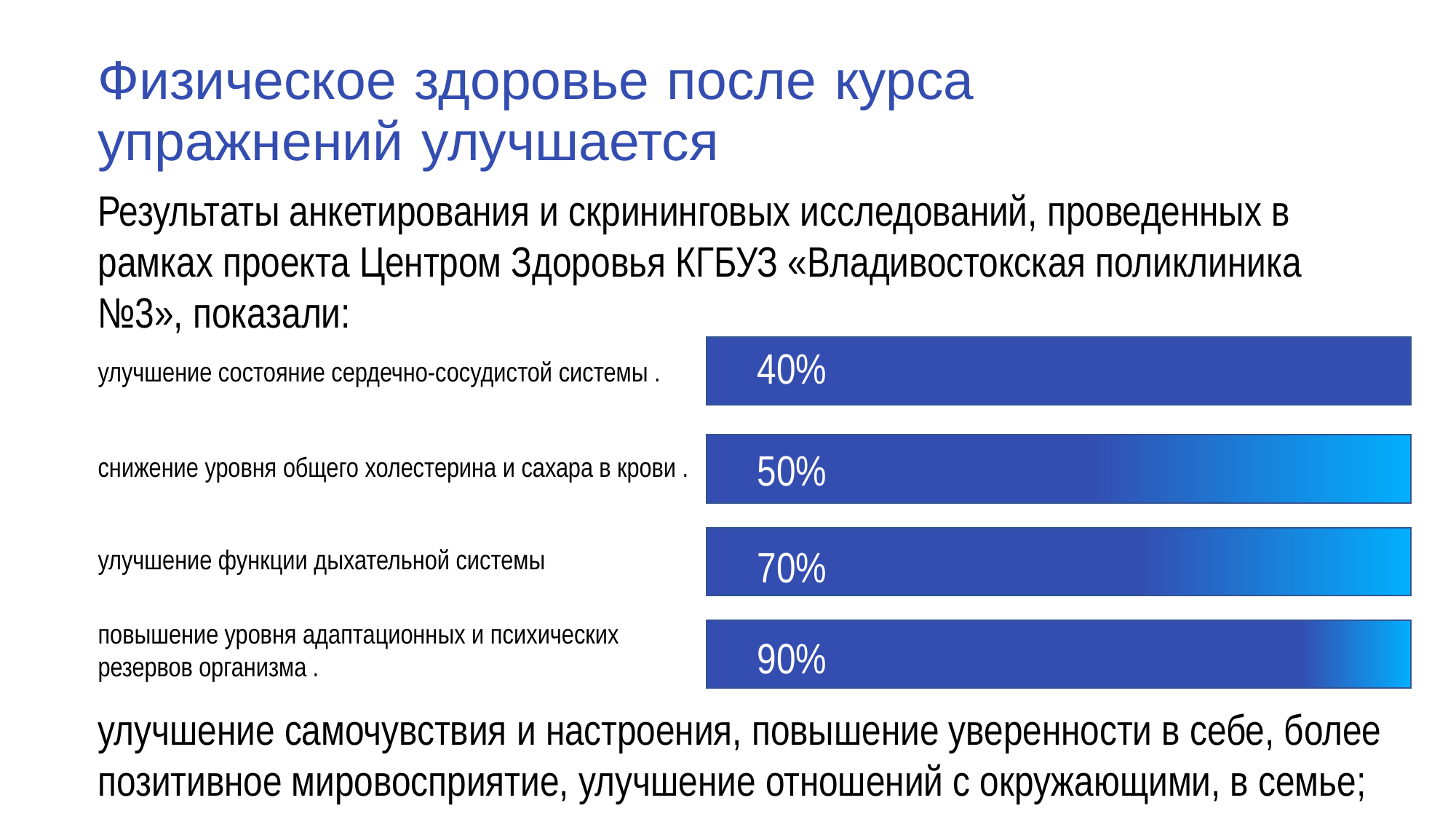

Физическое здоровье после курса упражнений улучшается
Результаты анкетирования и скрининговых исследований, проведенных в рамках проекта Центром Здоровья КГБУЗ «Владивостокская поликлиника №3», показали:
40%

улучшение состояние сердечно-сосудистой системы .

50%
снижение уровня общего холестерина и сахара в крови .

70%
улучшение функции дыхательной системы
повышение уровня адаптационных и психических резервов организма .

90%
улучшение самочувствия и настроения, повышение уверенности в себе, более позитивное мировосприятие, улучшение отношений с окружающими, в семье;